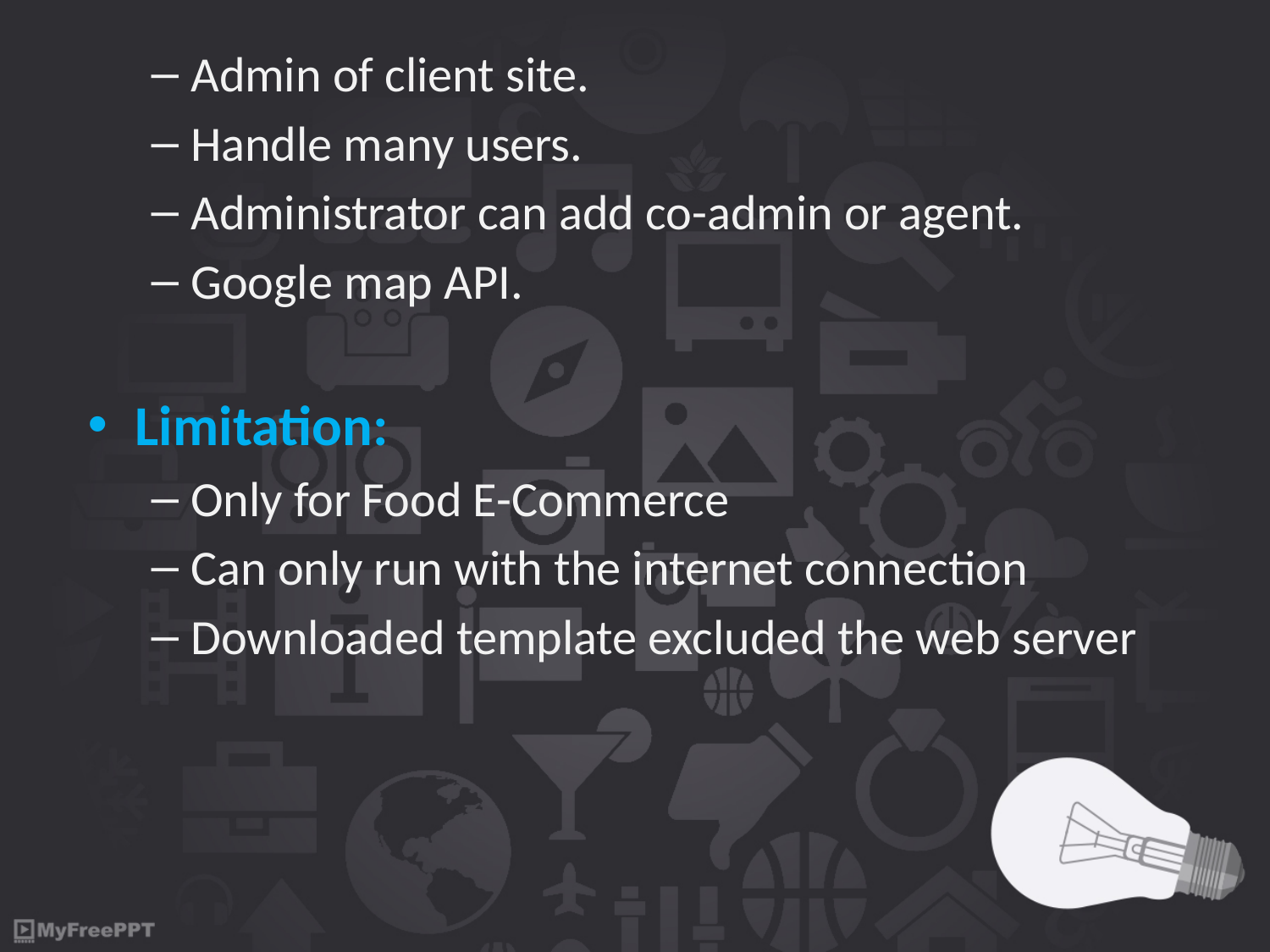

Admin of client site.
Handle many users.
Administrator can add co-admin or agent.
Google map API.

Limitation:
Only for Food E-Commerce
Can only run with the internet connection
Downloaded template excluded the web server